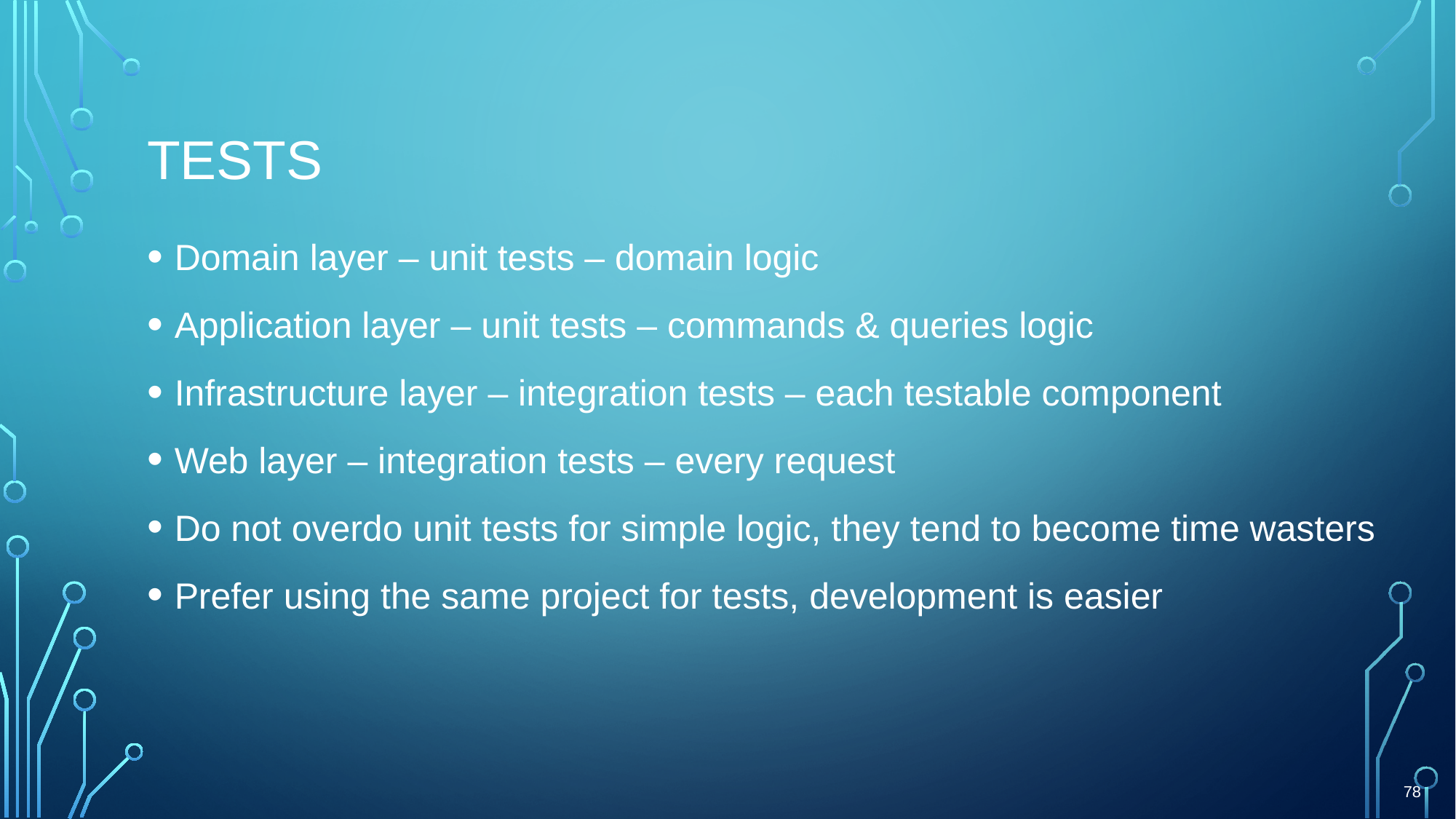

# tests
Domain layer – unit tests – domain logic
Application layer – unit tests – commands & queries logic
Infrastructure layer – integration tests – each testable component
Web layer – integration tests – every request
Do not overdo unit tests for simple logic, they tend to become time wasters
Prefer using the same project for tests, development is easier

78